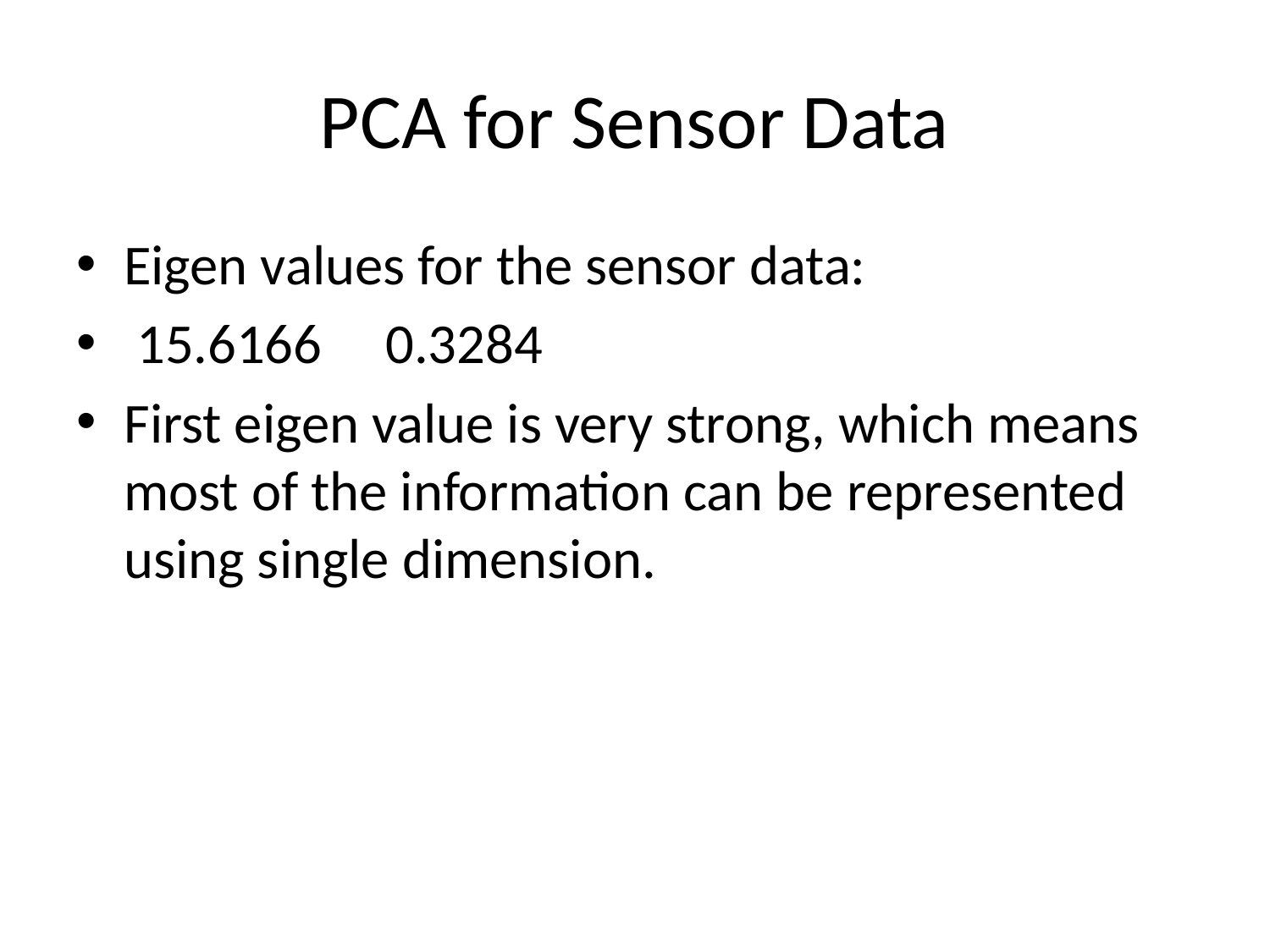

# PCA for Sensor Data
Eigen values for the sensor data:
 15.6166     0.3284
First eigen value is very strong, which means most of the information can be represented using single dimension.